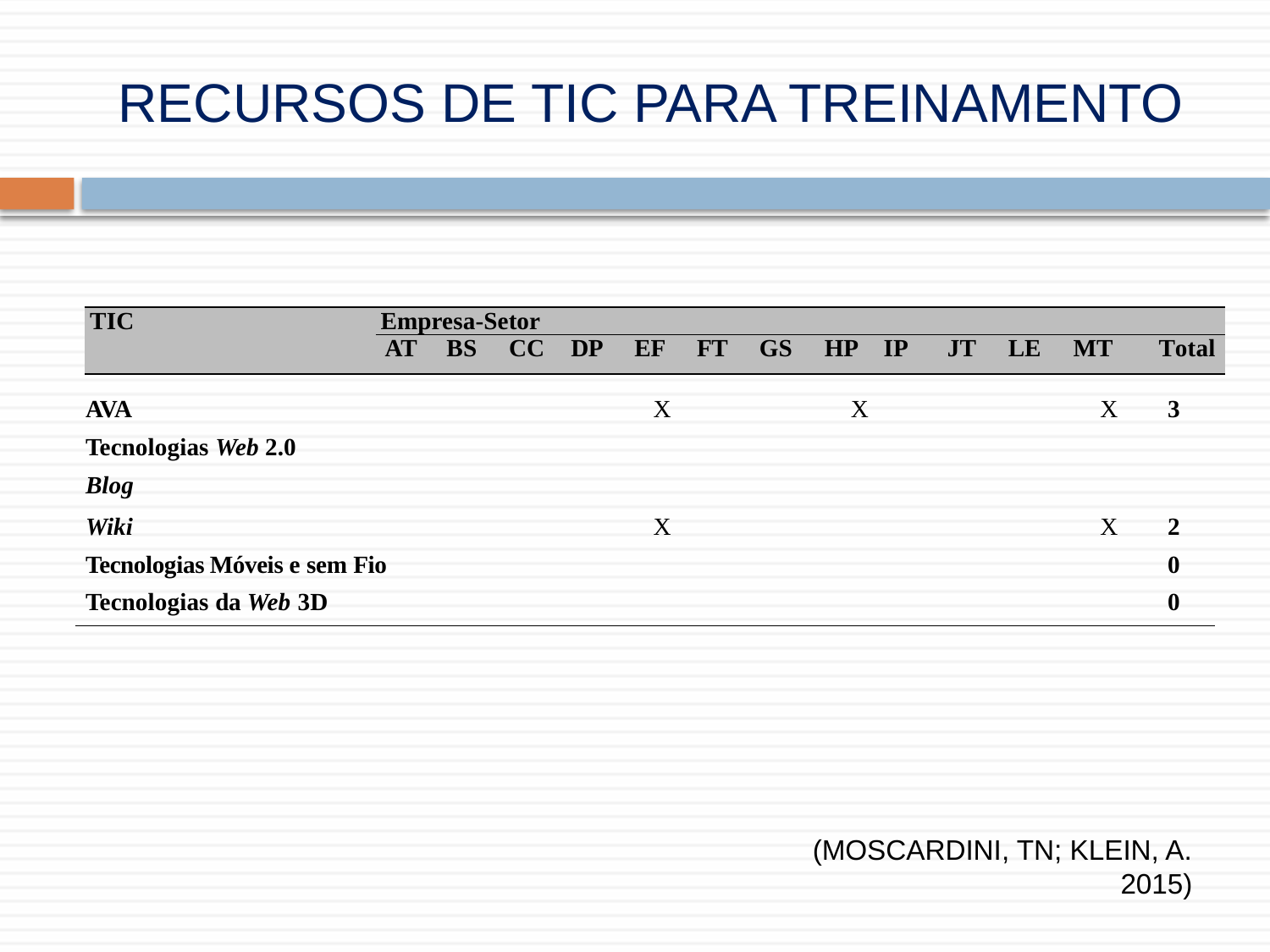

# RECURSOS DE TIC PARA TREINAMENTO
| TIC | Empresa-Setor |  |  |  |  |  |  |  |  |  |  |  |  |
| --- | --- | --- | --- | --- | --- | --- | --- | --- | --- | --- | --- | --- | --- |
|  | AT | BS | CC | DP | EF | FT | GS | HP | IP | JT | LE | MT | Total |
| AVA Tecnologias Web 2.0 Blog | X | X | X | 3 |
| --- | --- | --- | --- | --- |
| Wiki | X |  | X | 2 |
| Tecnologias Móveis e sem Fio |  |  |  | 0 |
| Tecnologias da Web 3D |  |  |  | 0 |
(MOSCARDINI, TN; KLEIN, A. 2015)